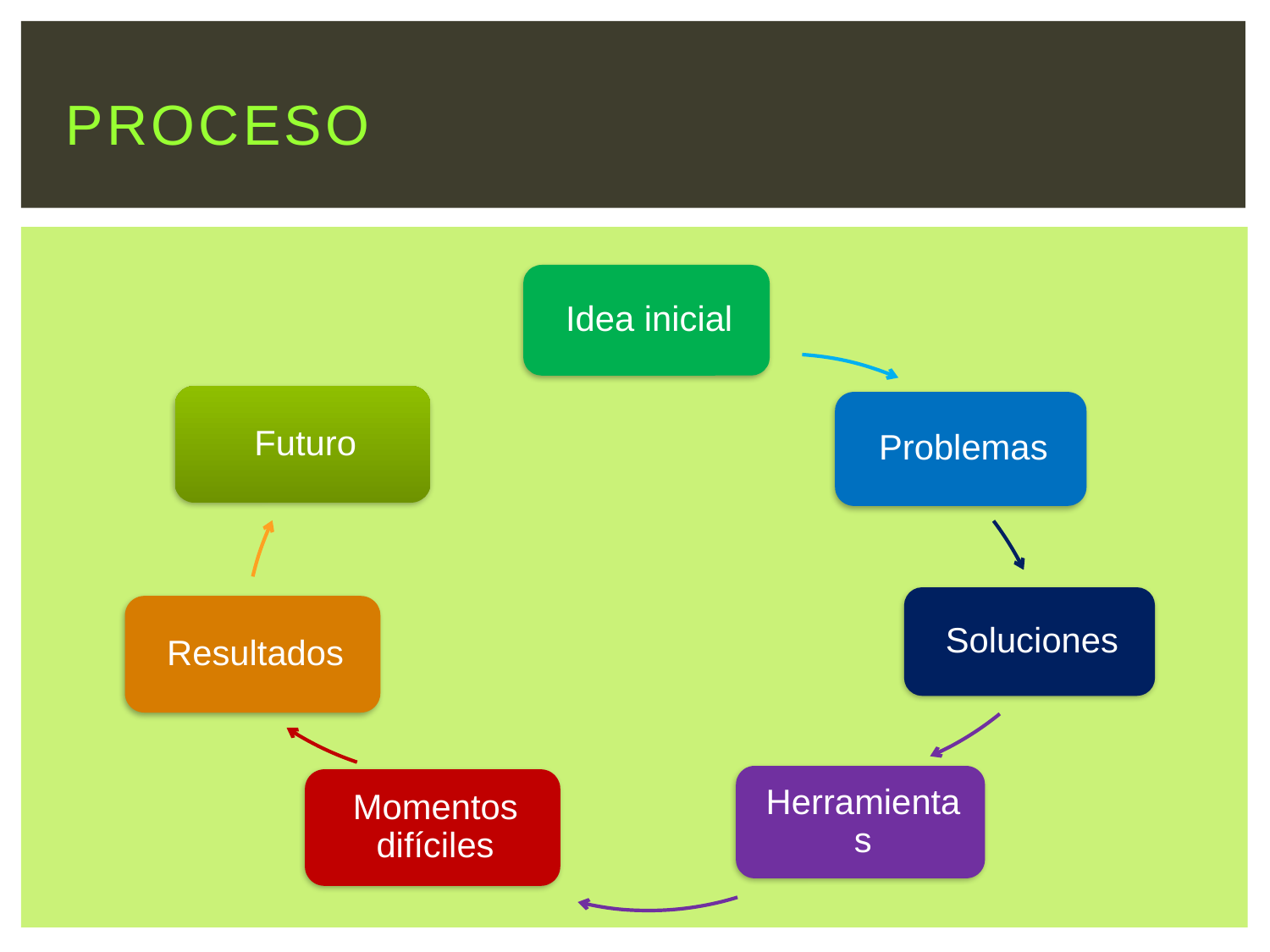

# PROCESO
Idea inicial
Problemas
Soluciones
Herramientas
Momentos difíciles
Resultados
Futuro